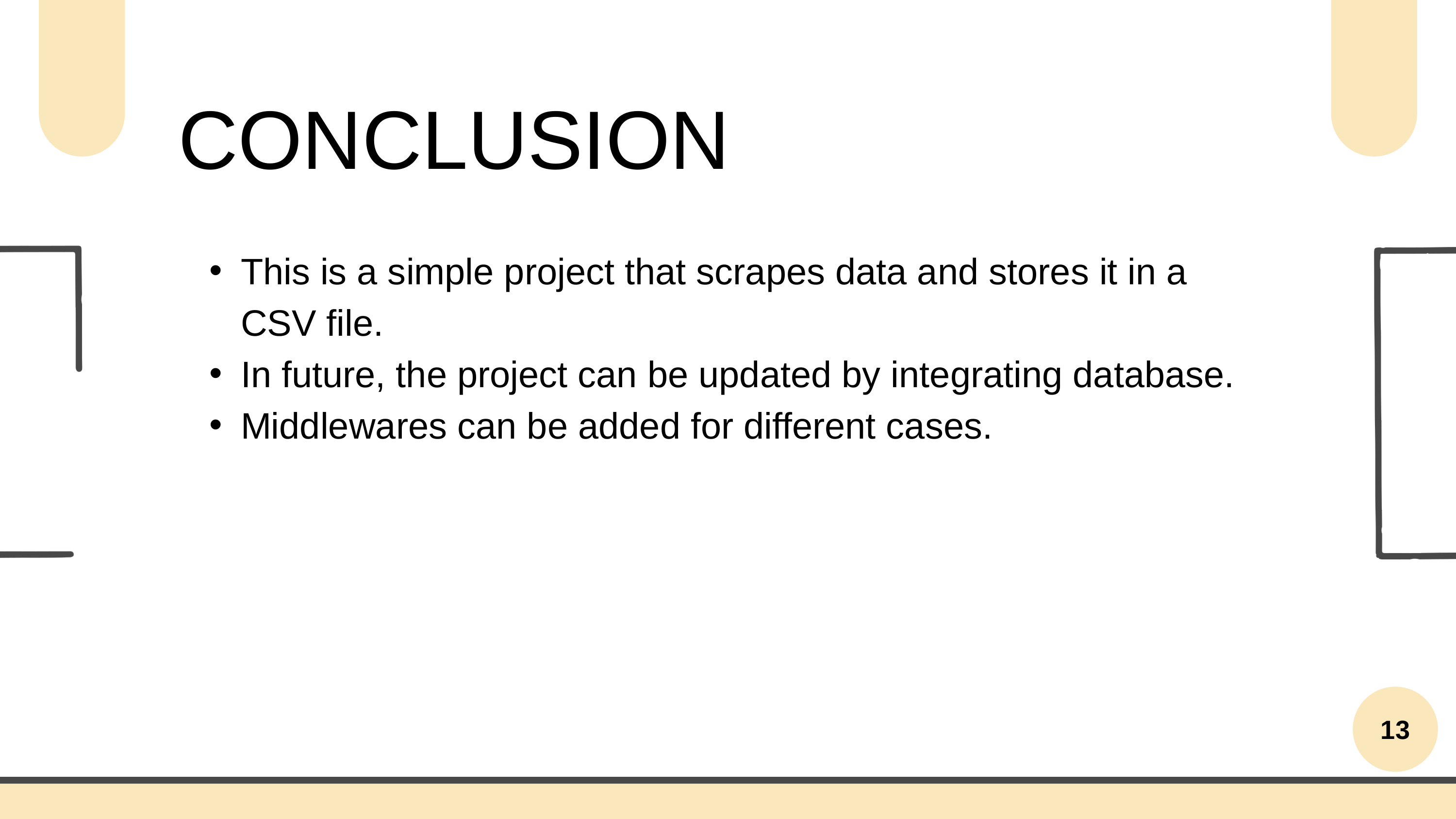

CONCLUSION
This is a simple project that scrapes data and stores it in a CSV file.
In future, the project can be updated by integrating database.
Middlewares can be added for different cases.

13